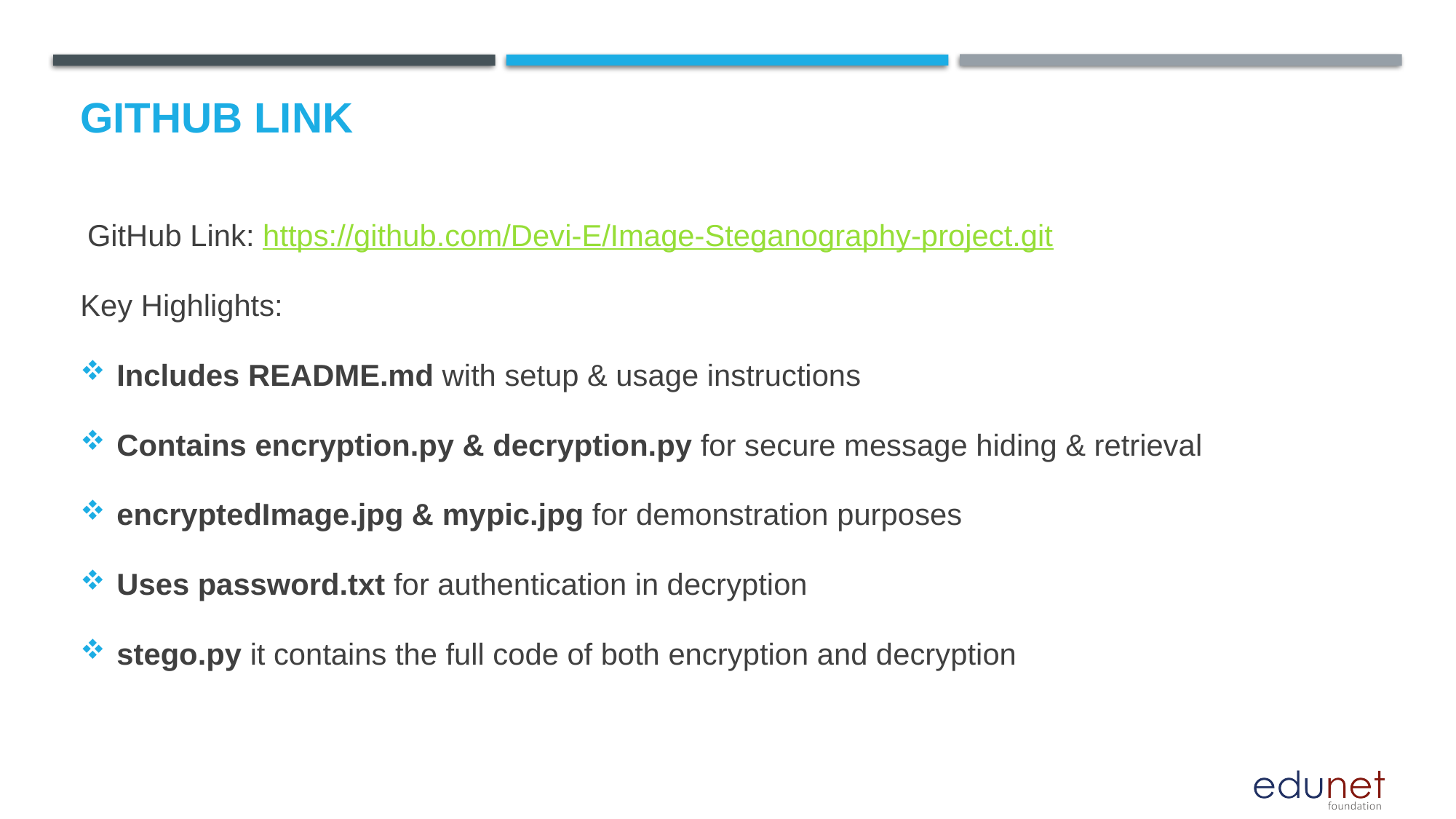

# GitHub Link
 GitHub Link: https://github.com/Devi-E/Image-Steganography-project.git
Key Highlights:
Includes README.md with setup & usage instructions
Contains encryption.py & decryption.py for secure message hiding & retrieval
encryptedImage.jpg & mypic.jpg for demonstration purposes
Uses password.txt for authentication in decryption
stego.py it contains the full code of both encryption and decryption